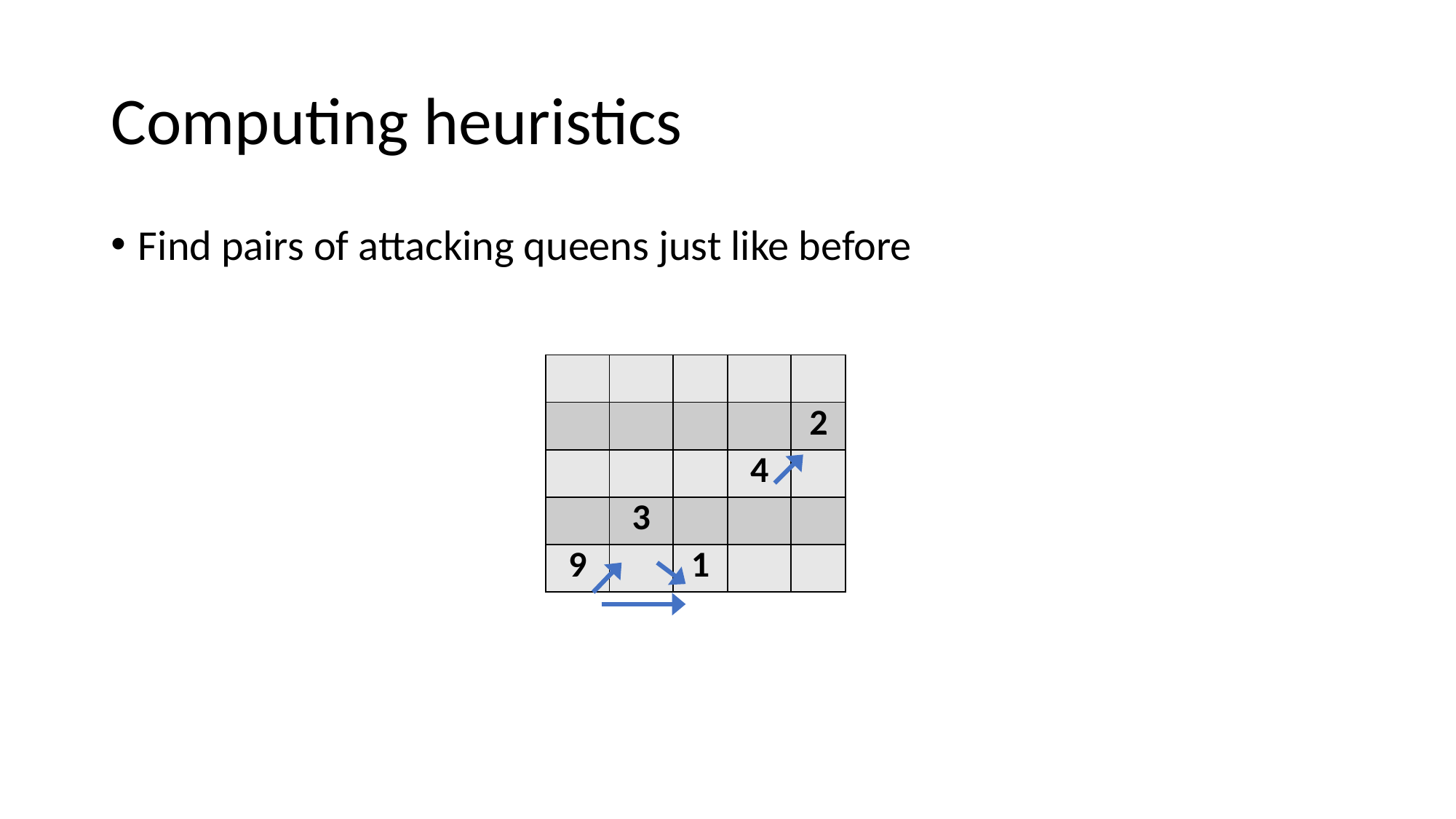

# Computing heuristics
Find pairs of attacking queens just like before
|  |  |  |  |  |
| --- | --- | --- | --- | --- |
|  |  |  |  | 2 |
|  |  |  | 4 |  |
|  | 3 |  |  |  |
| 9 |  | 1 |  |  |